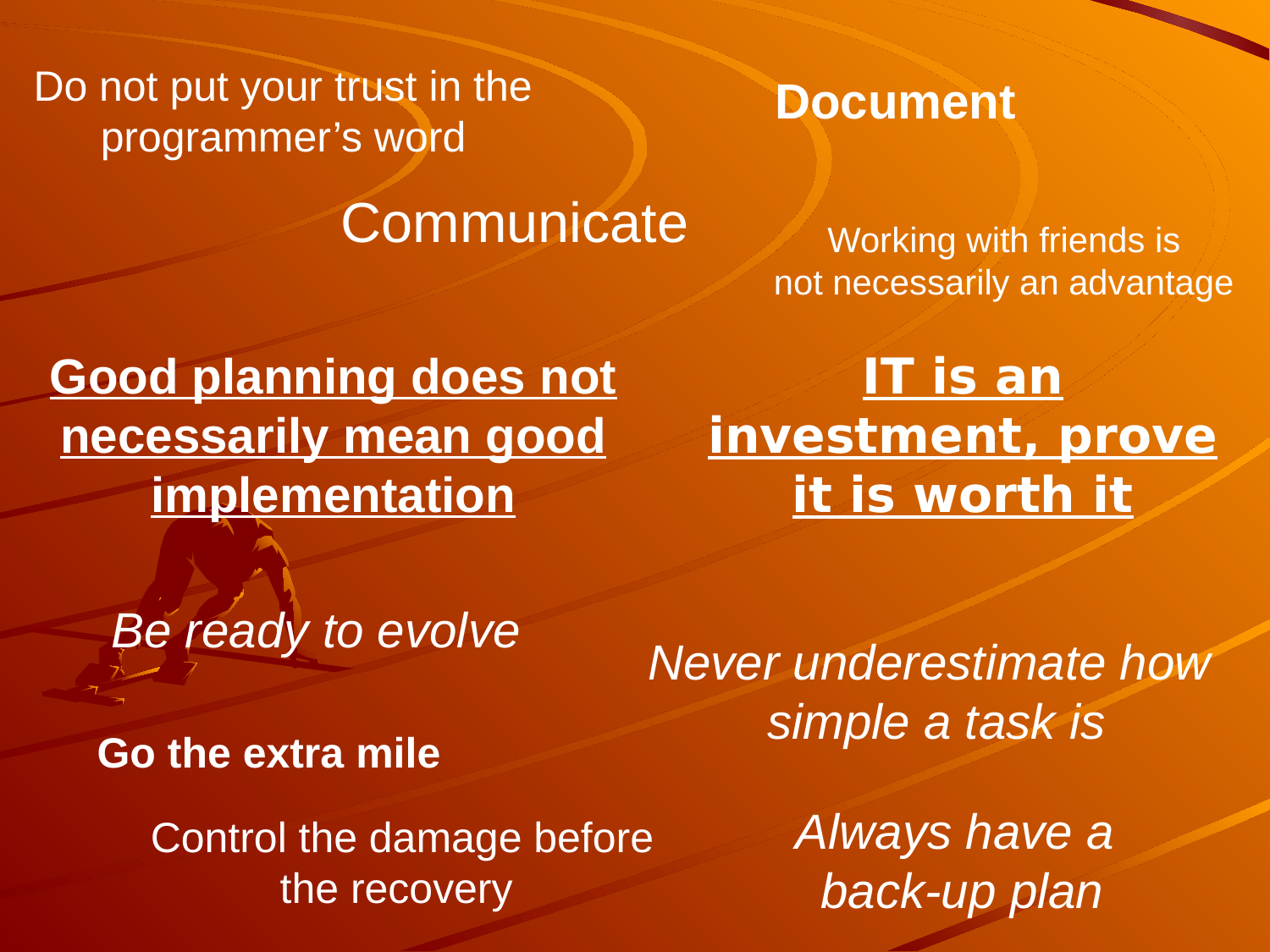

Do not put your trust in the
programmer’s word
Document
Communicate
Working with friends is
not necessarily an advantage
Good planning does not necessarily mean good implementation
IT is an investment, prove it is worth it
 Be ready to evolve
Never underestimate how
simple a task is
Go the extra mile
Always have a
back-up plan
Control the damage before
the recovery
Control the damage before
the recovery